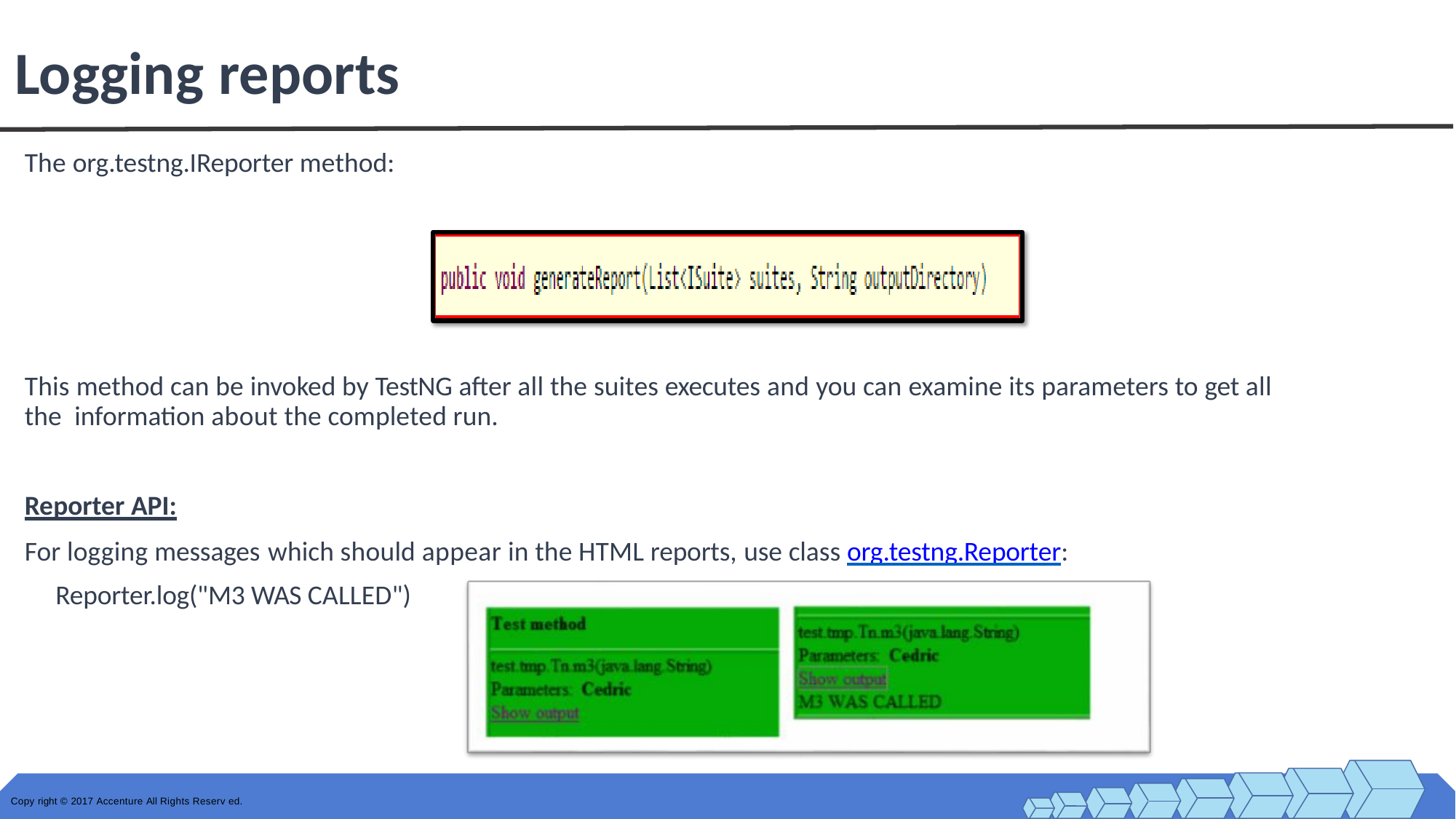

# Logging reports
The org.testng.IReporter method:

This method can be invoked by TestNG after all the suites executes and you can examine its parameters to get all the  information about the completed run.

Reporter API:
For logging messages which should appear in the HTML reports, use class org.testng.Reporter:  Reporter.log("M3 WAS CALLED")

Copy right © 2017 Accenture All Rights Reserv ed.